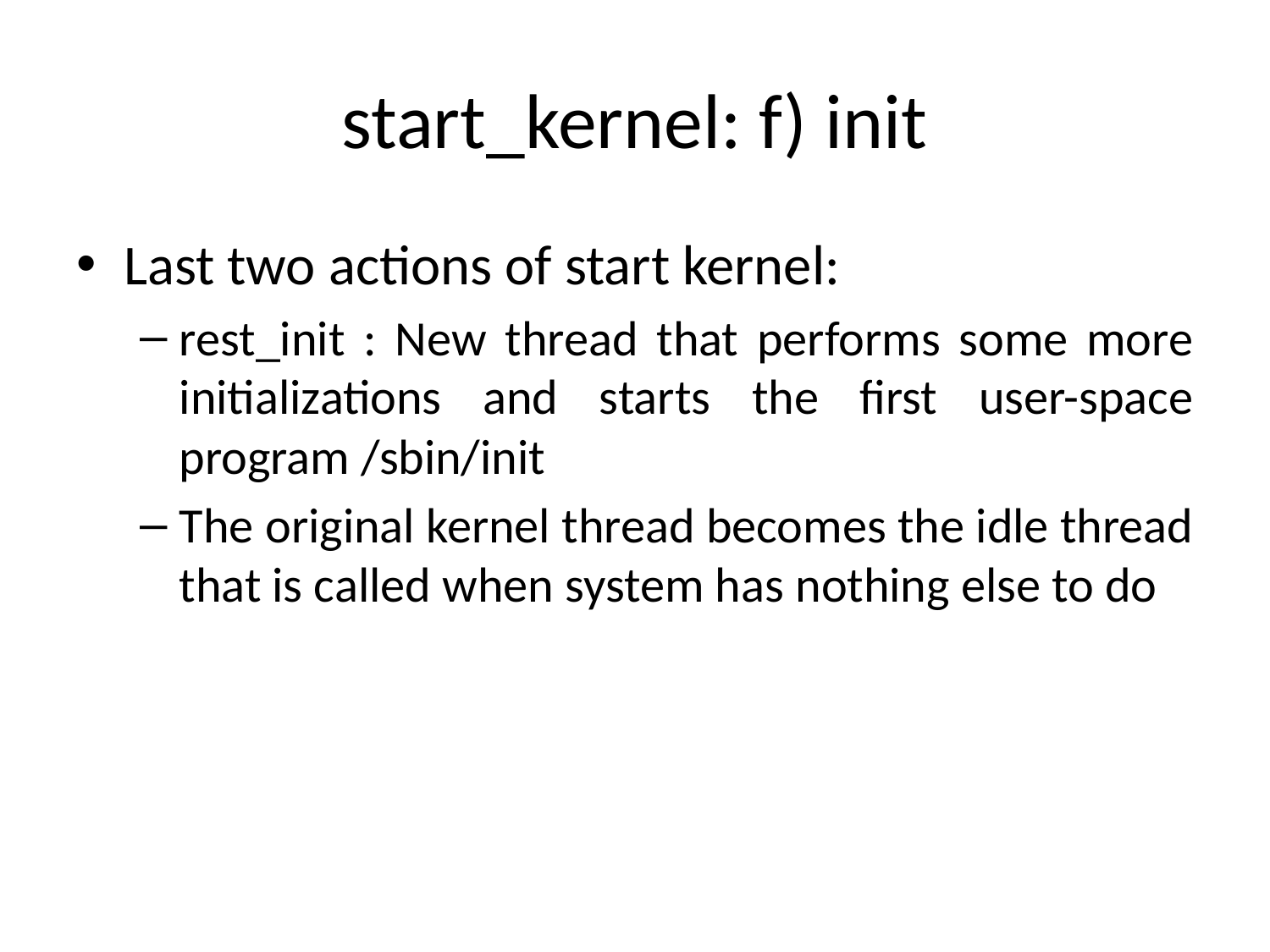

# start_kernel: f) init
Last two actions of start kernel:
rest_init : New thread that performs some more initializations and starts the first user-space program /sbin/init
The original kernel thread becomes the idle thread that is called when system has nothing else to do